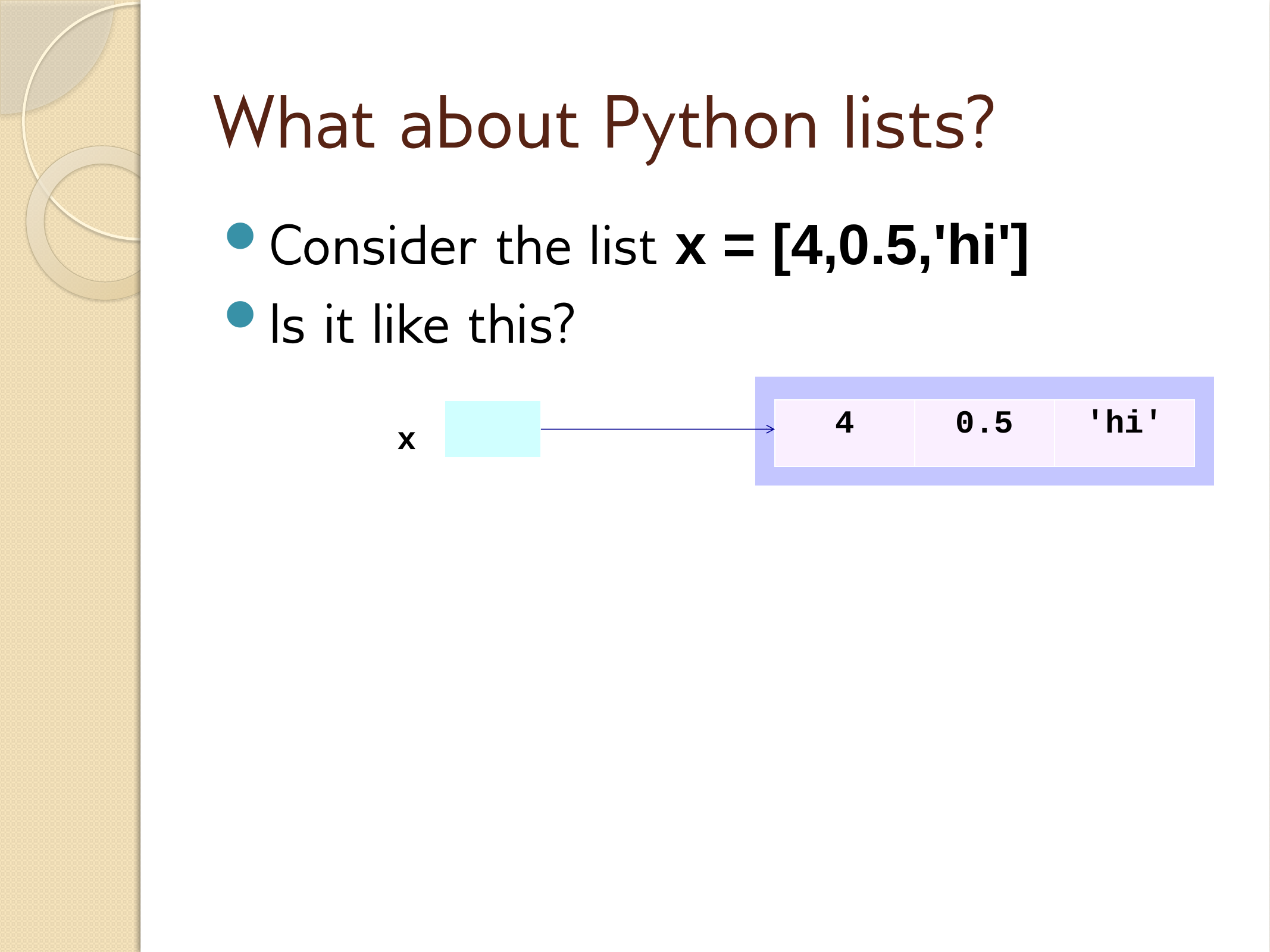

# What about Python lists?
Consider the list x = [4,0.5,'hi']
Is it like this?

|  |
| --- |
| 4 | 0.5 | 'hi' |
| --- | --- | --- |
|  |
| --- |
x